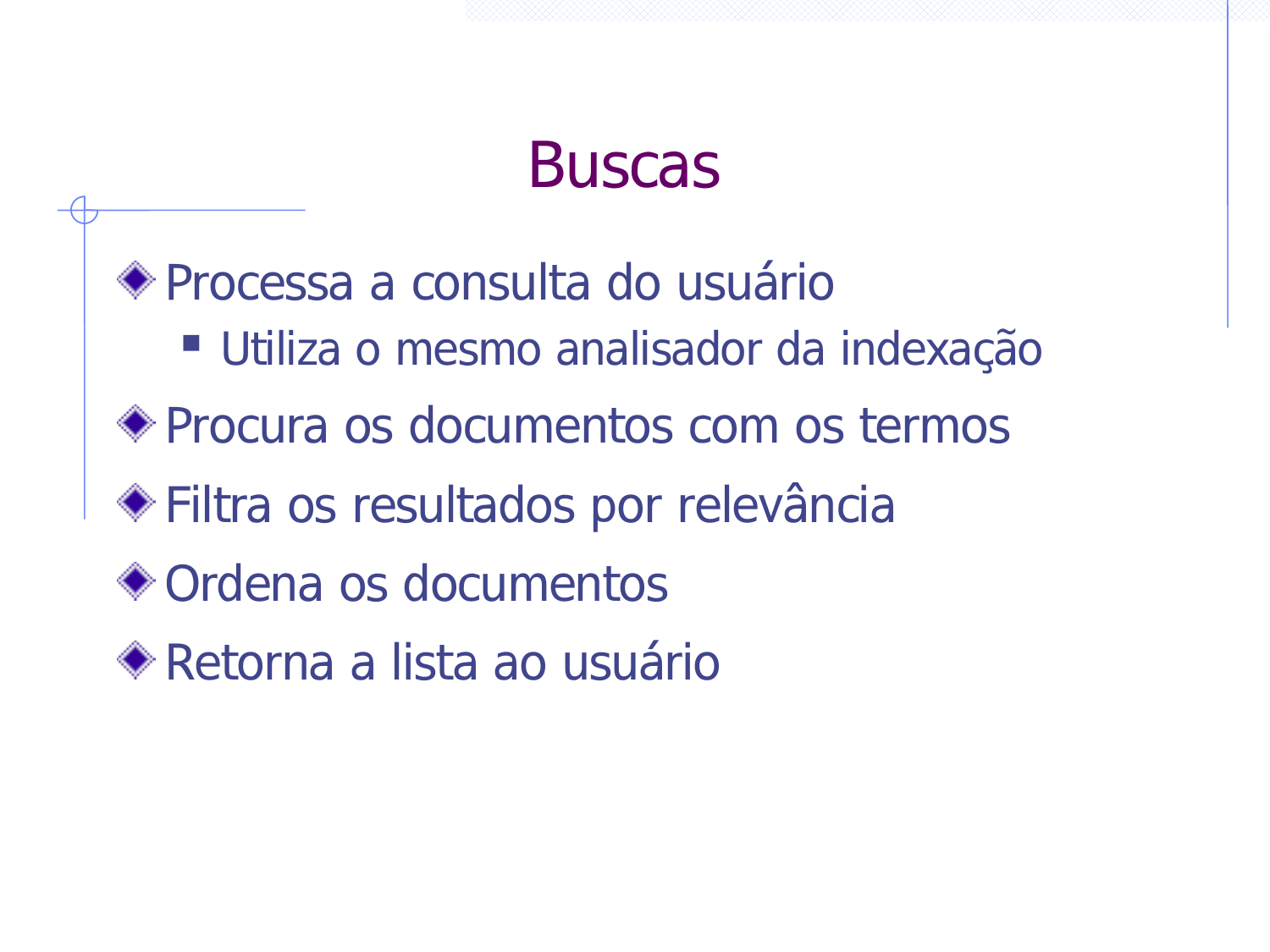

Buscas
Processa a consulta do usuário
Utiliza o mesmo analisador da indexação
Procura os documentos com os termos
Filtra os resultados por relevância
Ordena os documentos
Retorna a lista ao usuário